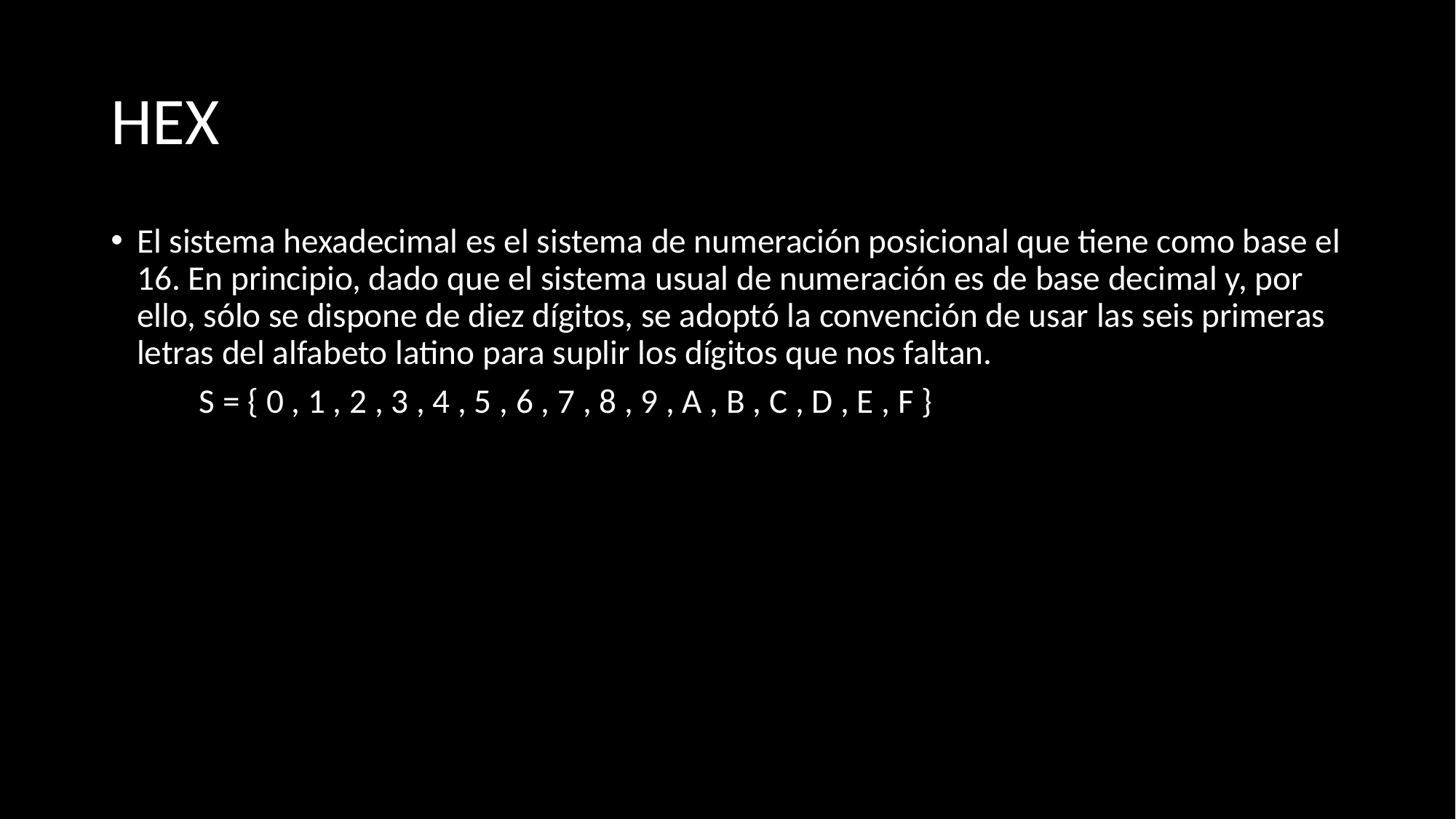

# HEX
El sistema hexadecimal es el sistema de numeración posicional que tiene como base el 16. En principio, dado que el sistema usual de numeración es de base decimal y, por ello, sólo se dispone de diez dígitos, se adoptó la convención de usar las seis primeras letras del alfabeto latino para suplir los dígitos que nos faltan.
	S = { 0 , 1 , 2 , 3 , 4 , 5 , 6 , 7 , 8 , 9 , A , B , C , D , E , F }